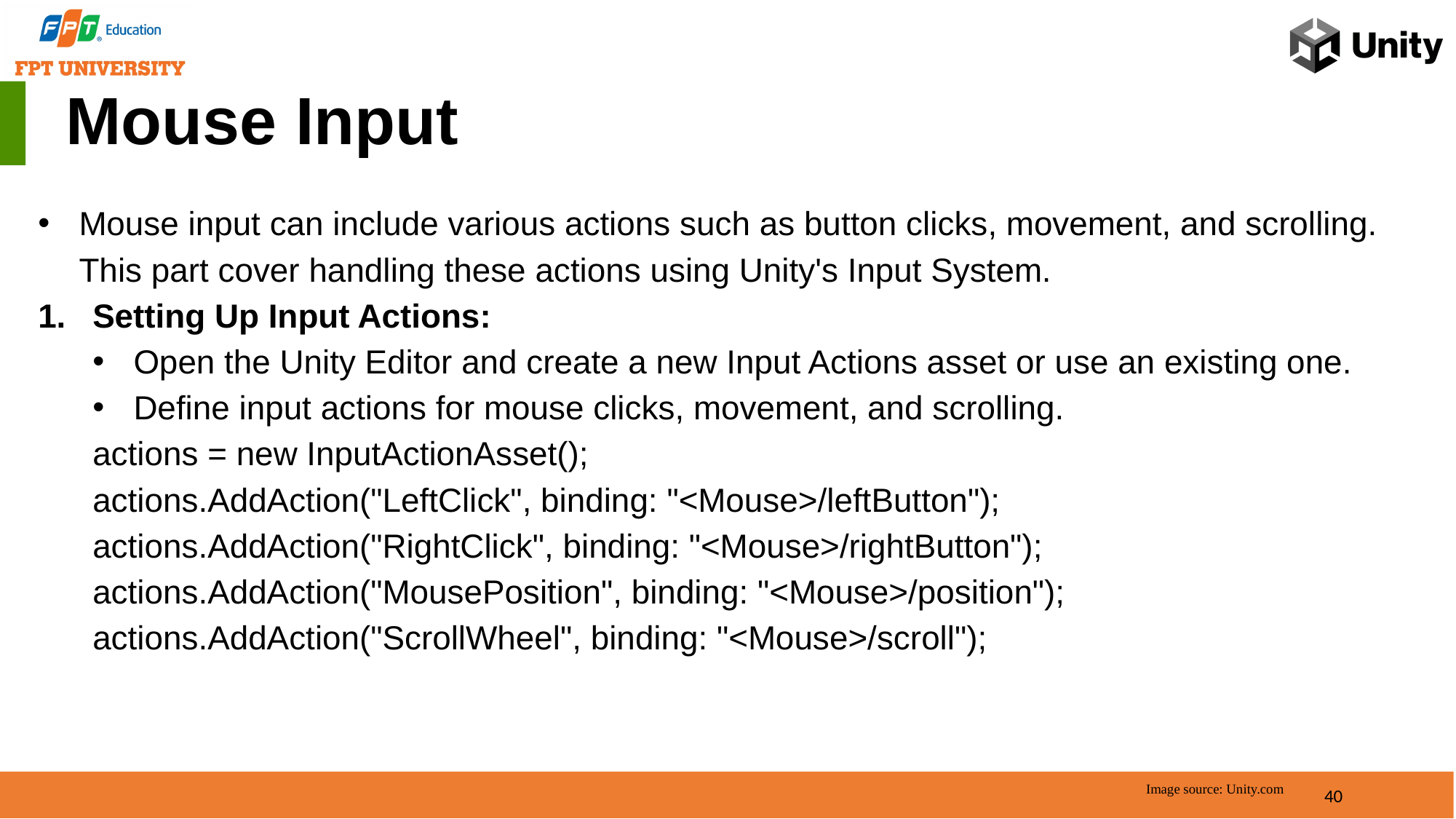

Mouse Input

Mouse input can include various actions such as button clicks, movement, and scrolling. This part cover handling these actions using Unity's Input System.
Setting Up Input Actions:
Open the Unity Editor and create a new Input Actions asset or use an existing one.
Define input actions for mouse clicks, movement, and scrolling.
actions = new InputActionAsset();
actions.AddAction("LeftClick", binding: "<Mouse>/leftButton");
actions.AddAction("RightClick", binding: "<Mouse>/rightButton");
actions.AddAction("MousePosition", binding: "<Mouse>/position");
actions.AddAction("ScrollWheel", binding: "<Mouse>/scroll");
40
Image source: Unity.com